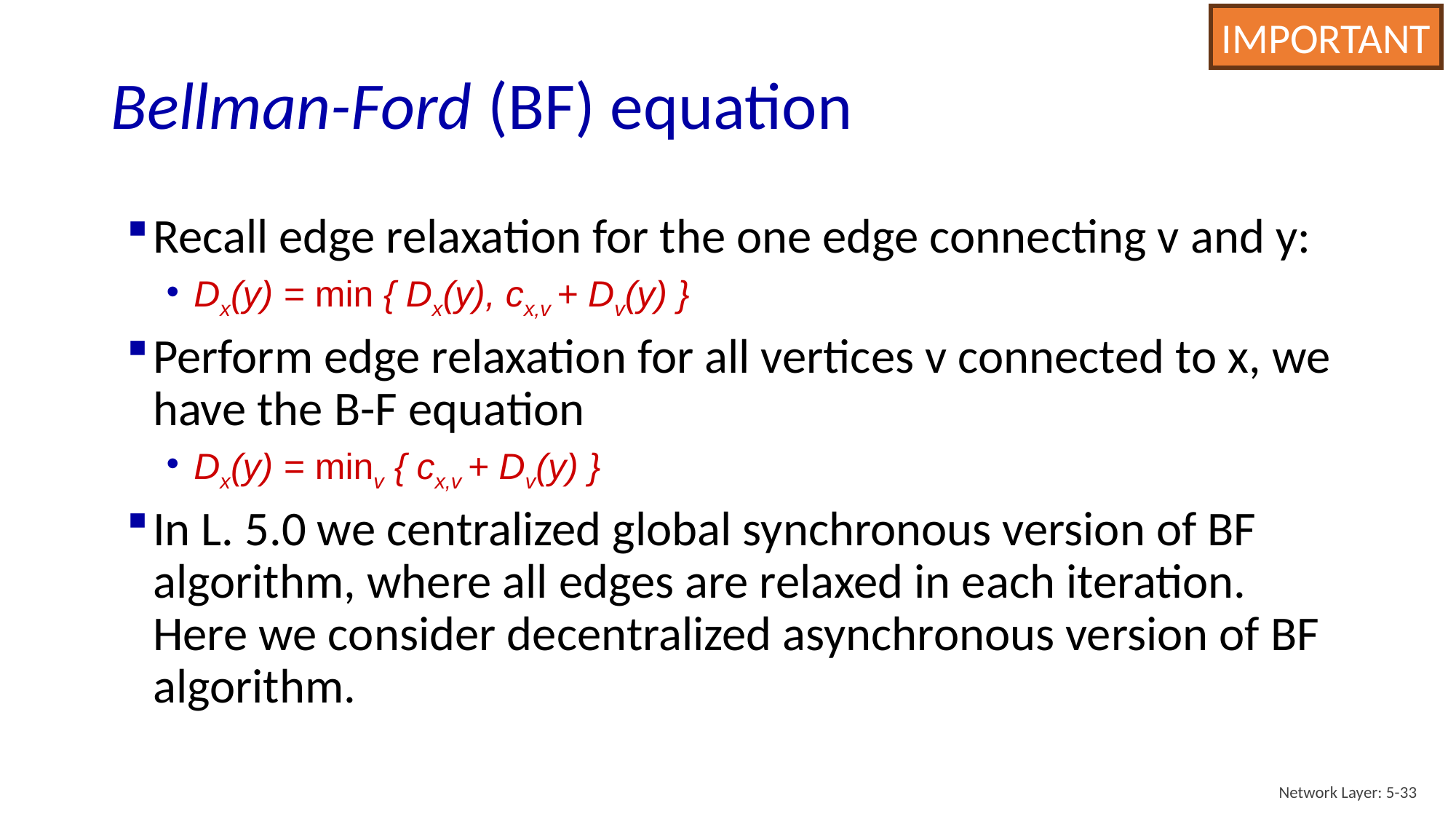

IMPORTANT
# Bellman-Ford (BF) equation
Recall edge relaxation for the one edge connecting v and y:
Dx(y) = min { Dx(y), cx,v + Dv(y) }
Perform edge relaxation for all vertices v connected to x, we have the B-F equation
Dx(y) = minv { cx,v + Dv(y) }
In L. 5.0 we centralized global synchronous version of BF algorithm, where all edges are relaxed in each iteration. Here we consider decentralized asynchronous version of BF algorithm.
Network Layer: 5-33